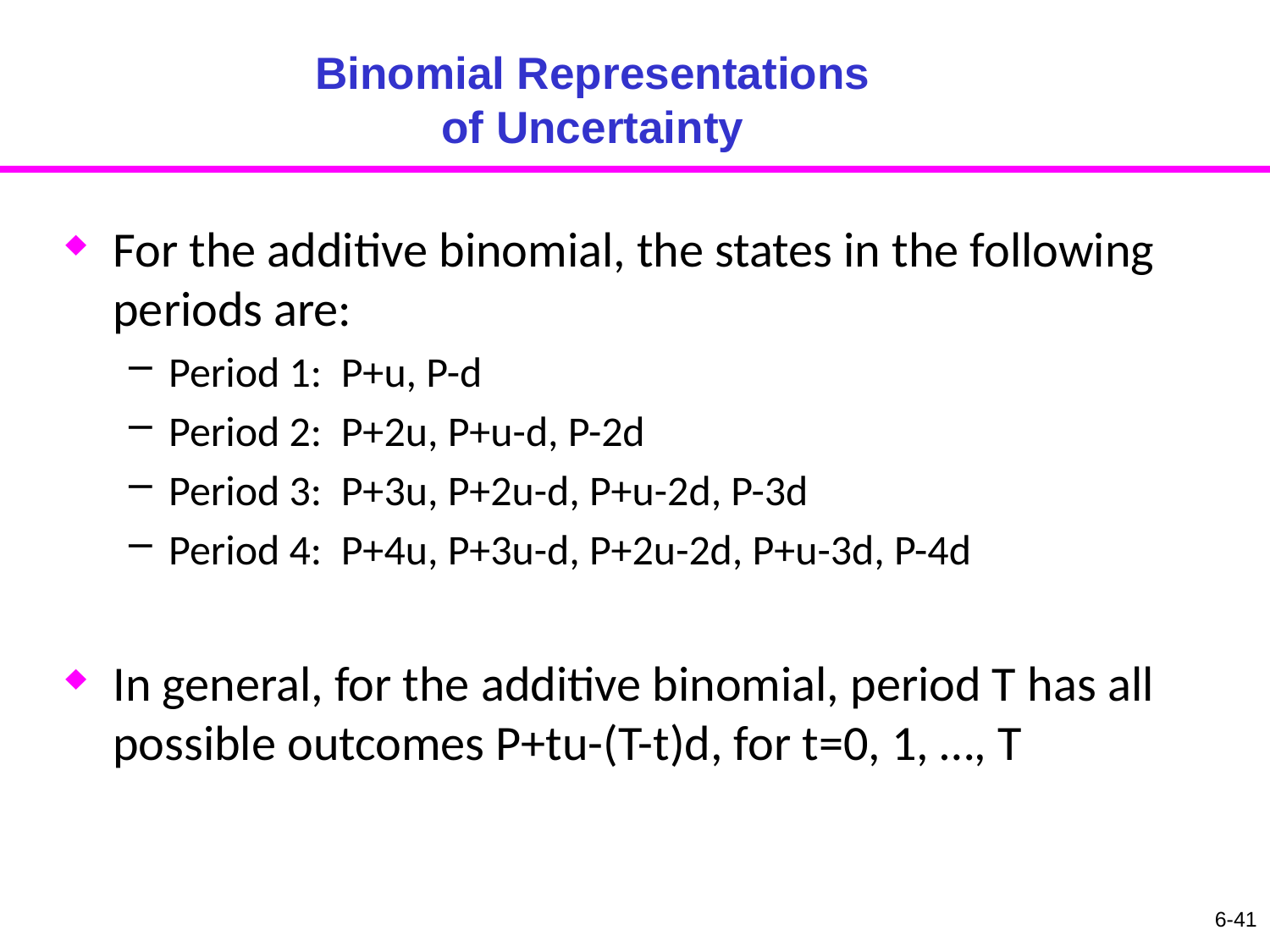

# Binomial Representations of Uncertainty
For the additive binomial, the states in the following periods are:
Period 1:  P+u, P-d
Period 2:  P+2u, P+u-d, P-2d
Period 3:  P+3u, P+2u-d, P+u-2d, P-3d
Period 4:  P+4u, P+3u-d, P+2u-2d, P+u-3d, P-4d

In general, for the additive binomial, period T has all possible outcomes P+tu-(T-t)d, for t=0, 1, …, T
6-41